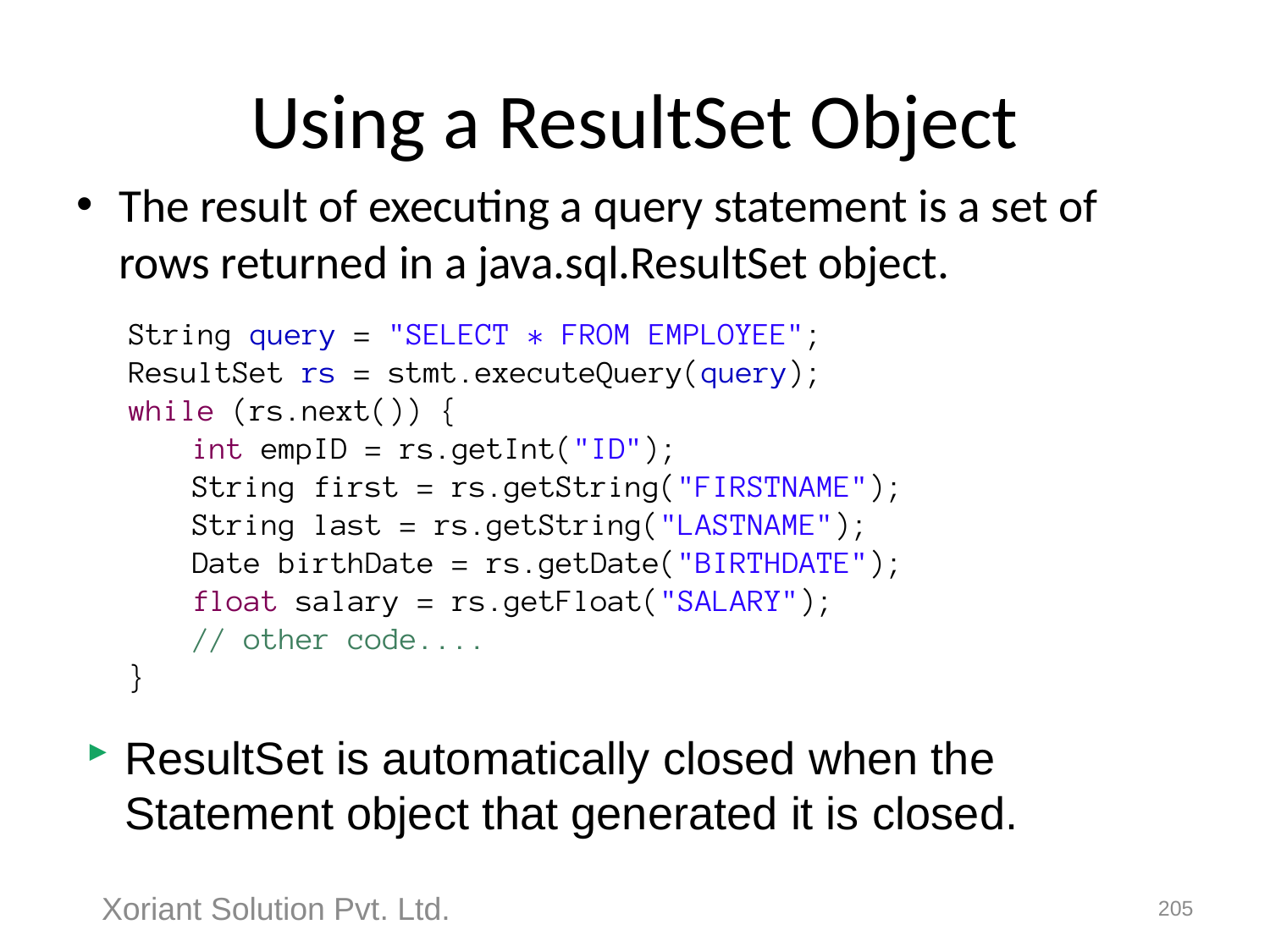

# Using a ResultSet Object
The result of executing a query statement is a set of rows returned in a java.sql.ResultSet object.
String query = "SELECT * FROM EMPLOYEE";
ResultSet rs = stmt.executeQuery(query);
while (rs.next()) {
int empID = rs.getInt("ID");
String first = rs.getString("FIRSTNAME");
String last = rs.getString("LASTNAME");
Date birthDate = rs.getDate("BIRTHDATE");
float salary = rs.getFloat("SALARY");
// other code....
}
ResultSet is automatically closed when the Statement object that generated it is closed.
Xoriant Solution Pvt. Ltd.
205